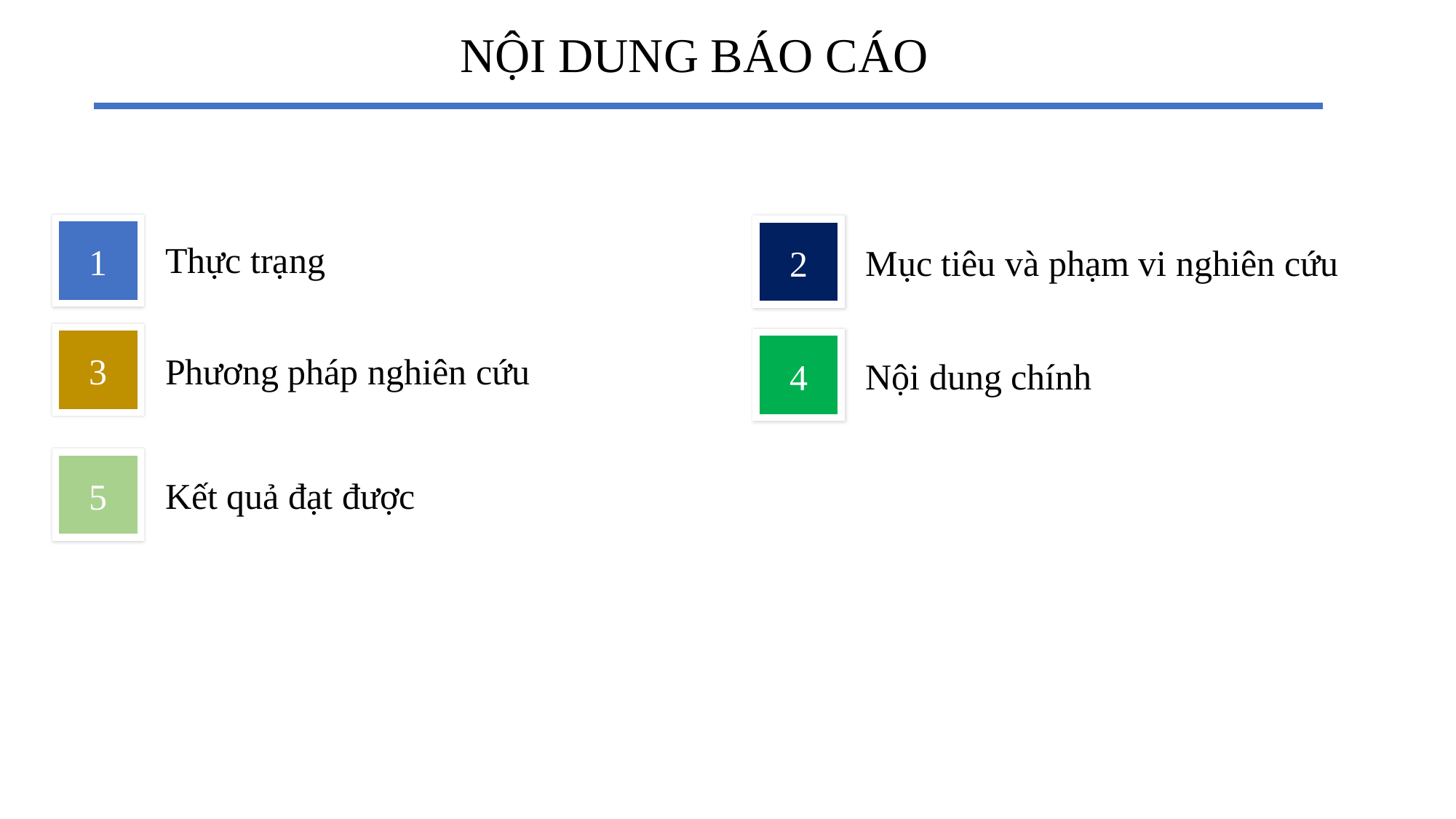

NỘI DUNG BÁO CÁO

Thực trạng
1

Mục tiêu và phạm vi nghiên cứu
2

Phương pháp nghiên cứu
3

Nội dung chính
4

Kết quả đạt được
5